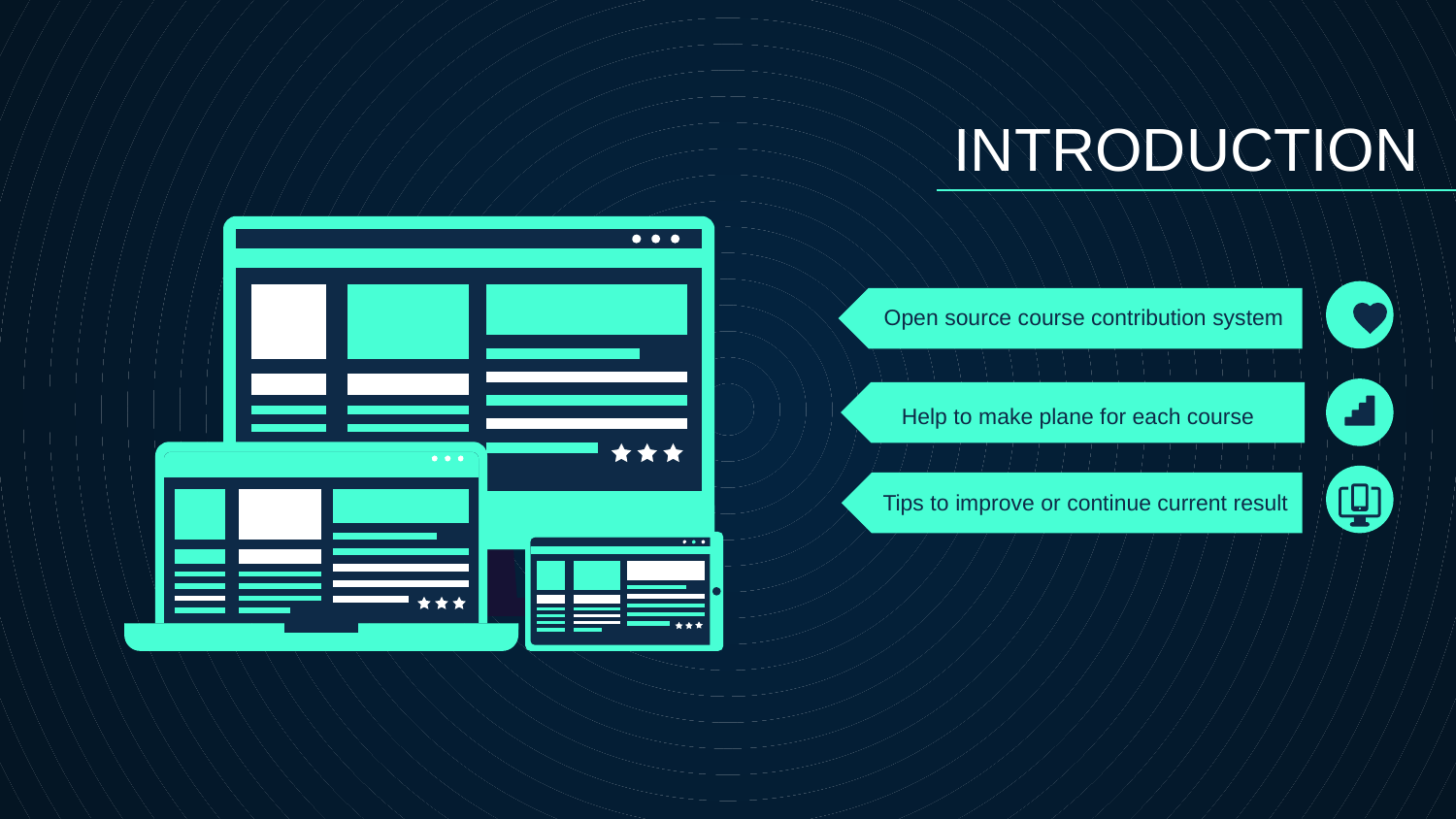

INTRODUCTION

# Open source course contribution system

Help to make plane for each course

Tips to improve or continue current result